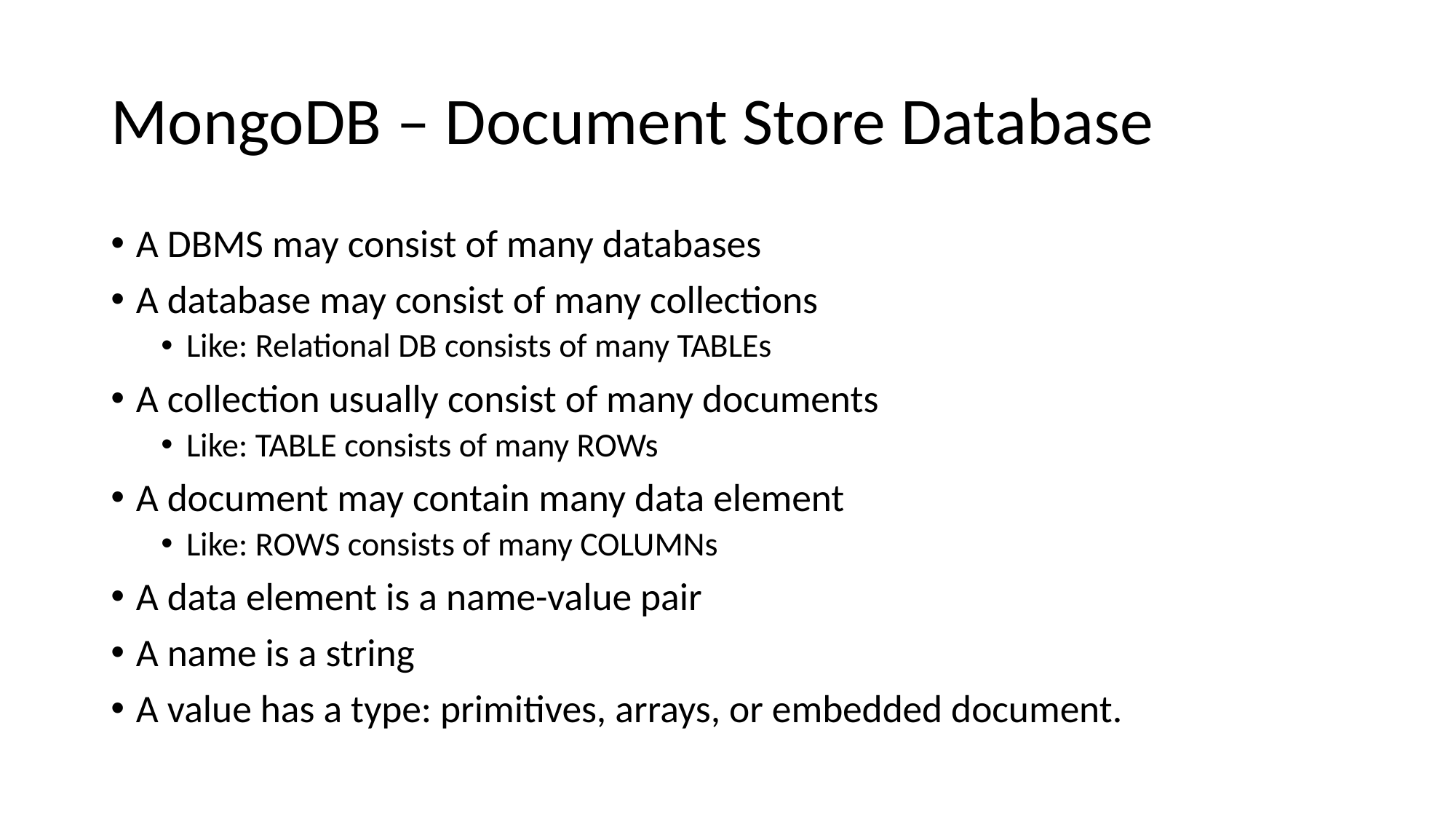

# MongoDB – Document Store Database
A DBMS may consist of many databases
A database may consist of many collections
Like: Relational DB consists of many TABLEs
A collection usually consist of many documents
Like: TABLE consists of many ROWs
A document may contain many data element
Like: ROWS consists of many COLUMNs
A data element is a name-value pair
A name is a string
A value has a type: primitives, arrays, or embedded document.